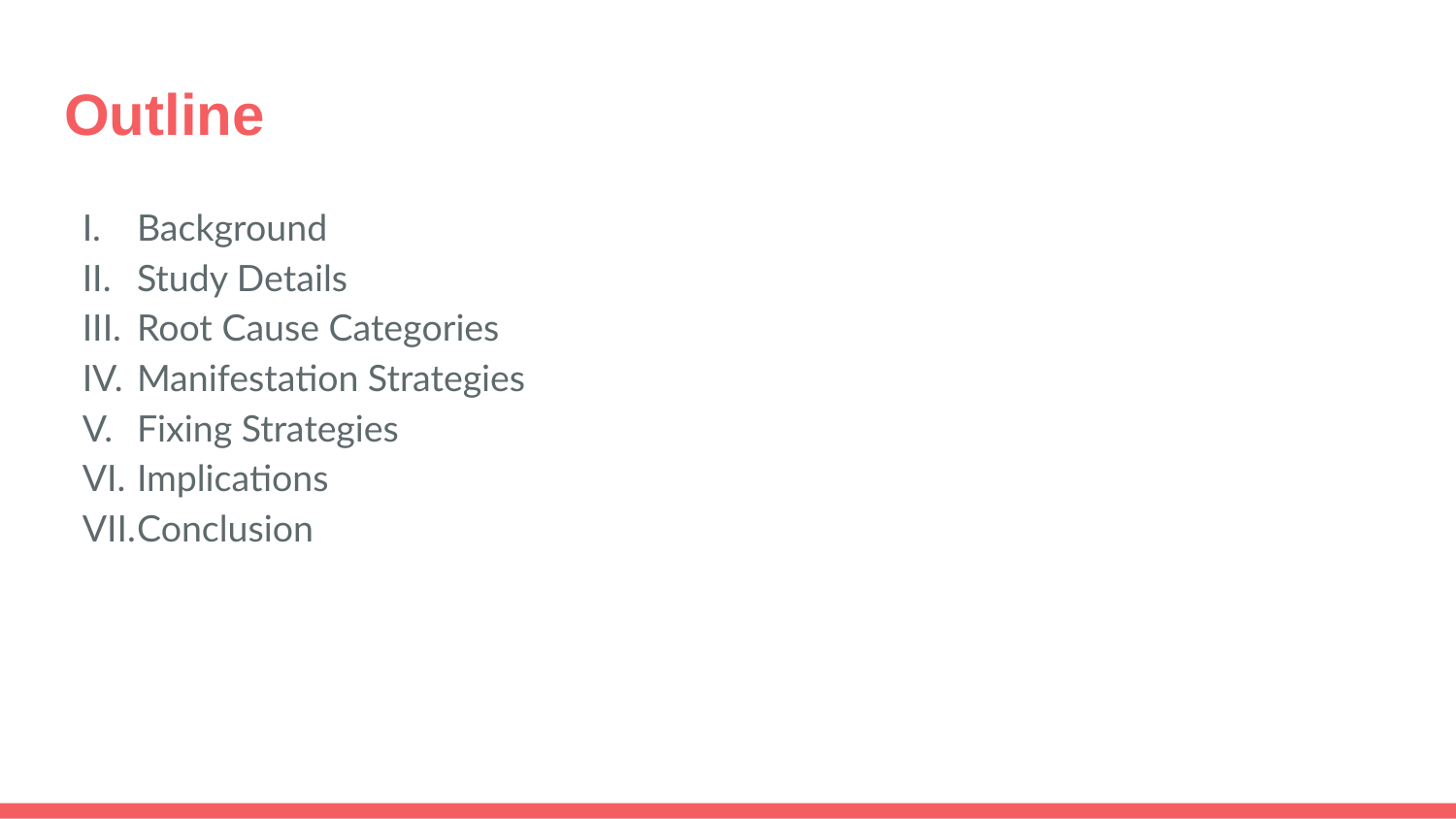

# Outline
Background
Study Details
Root Cause Categories
Manifestation Strategies
Fixing Strategies
Implications
Conclusion